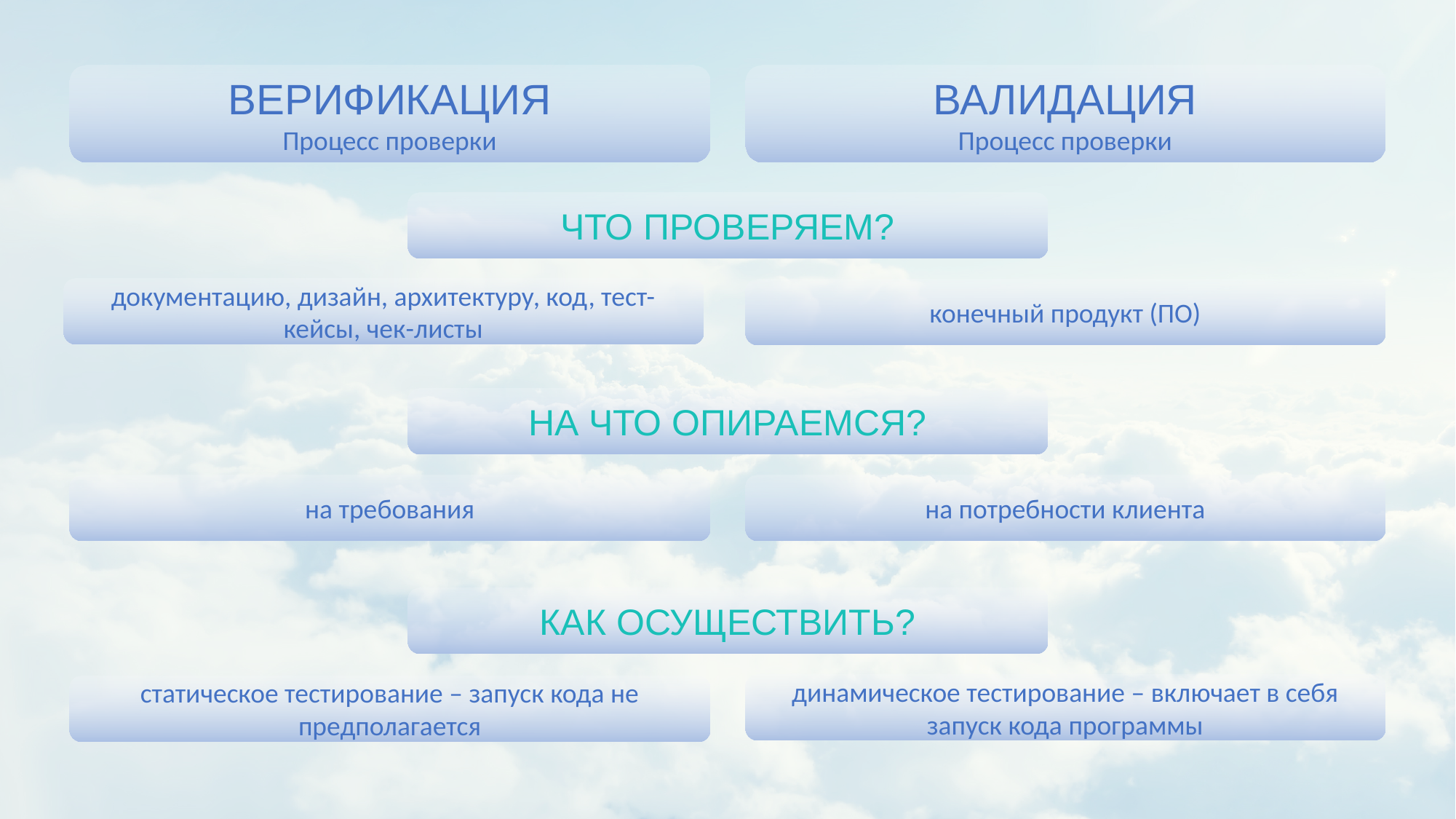

ВЕРИФИКАЦИЯ
Процесс проверки
ВАЛИДАЦИЯ
Процесс проверки
ЧТО ПРОВЕРЯЕМ?
документацию, дизайн, архитектуру, код, тест-кейсы, чек-листы
конечный продукт (ПО)
НА ЧТО ОПИРАЕМСЯ?
на требования
на потребности клиента
КАК ОСУЩЕСТВИТЬ?
динамическое тестирование – включает в себя запуск кода программы
статическое тестирование – запуск кода не предполагается